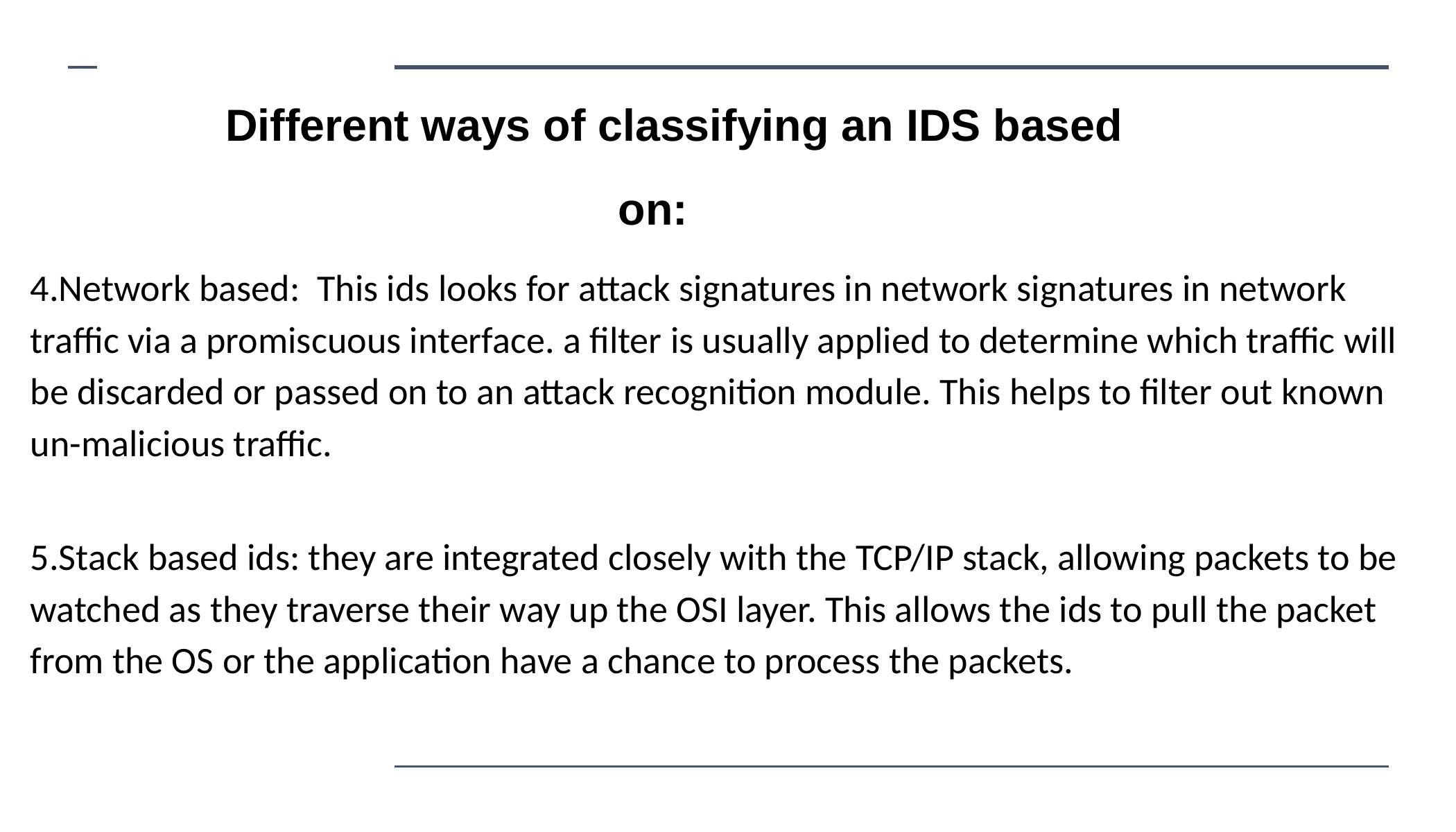

Different ways of classifying an IDS based on:
4.Network based:  This ids looks for attack signatures in network signatures in network traffic via a promiscuous interface. a filter is usually applied to determine which traffic will be discarded or passed on to an attack recognition module. This helps to filter out known un-malicious traffic.

5.Stack based ids: they are integrated closely with the TCP/IP stack, allowing packets to be watched as they traverse their way up the OSI layer. This allows the ids to pull the packet from the OS or the application have a chance to process the packets.